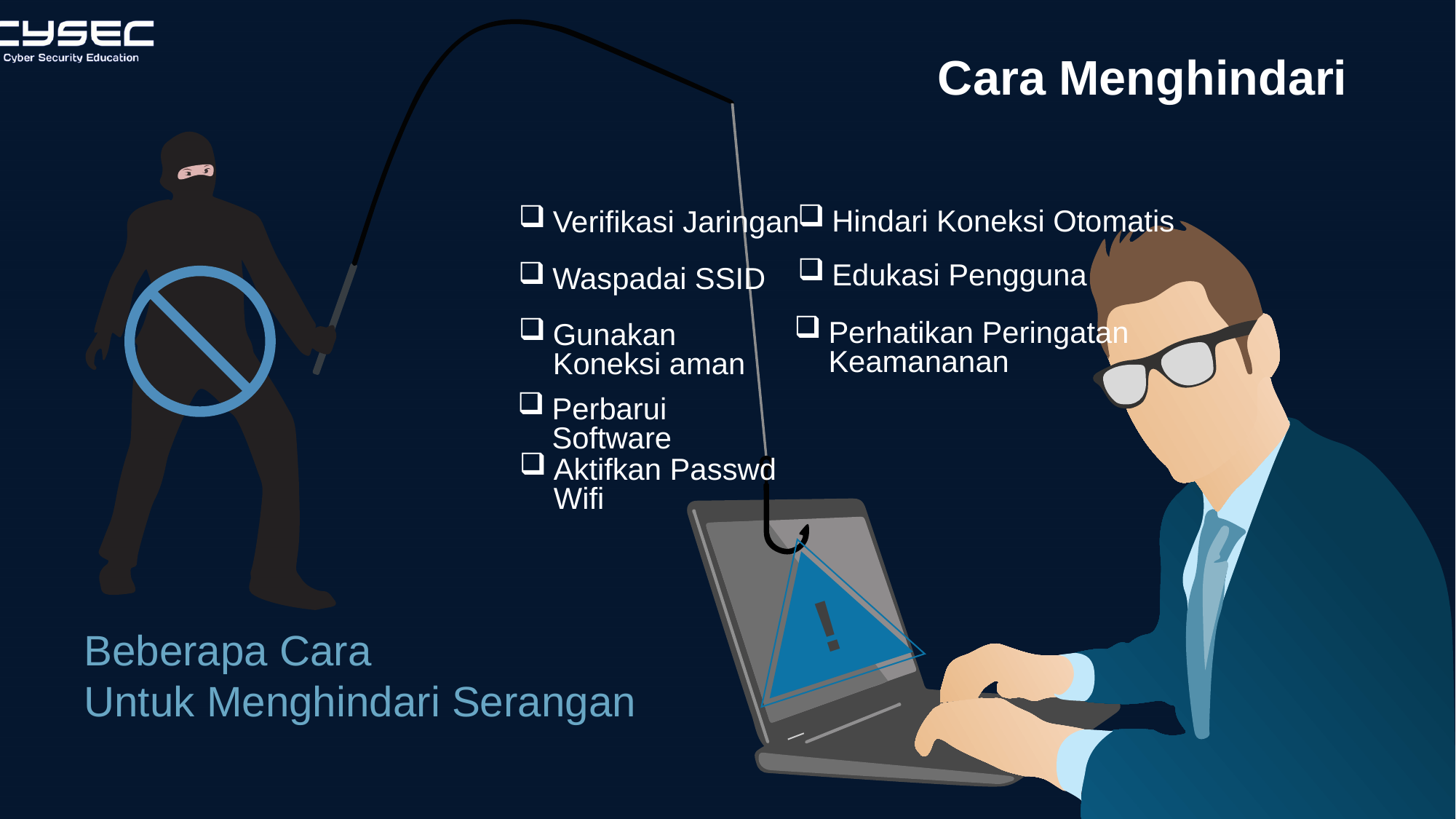

Cara Menghindari

Hindari Koneksi Otomatis
Verifikasi Jaringan

Edukasi Pengguna
Waspadai SSID

Perhatikan Peringatan Keamananan
Gunakan Koneksi aman
Perbarui Software
Aktifkan Passwd Wifi

!
Beberapa Cara
Untuk Menghindari Serangan